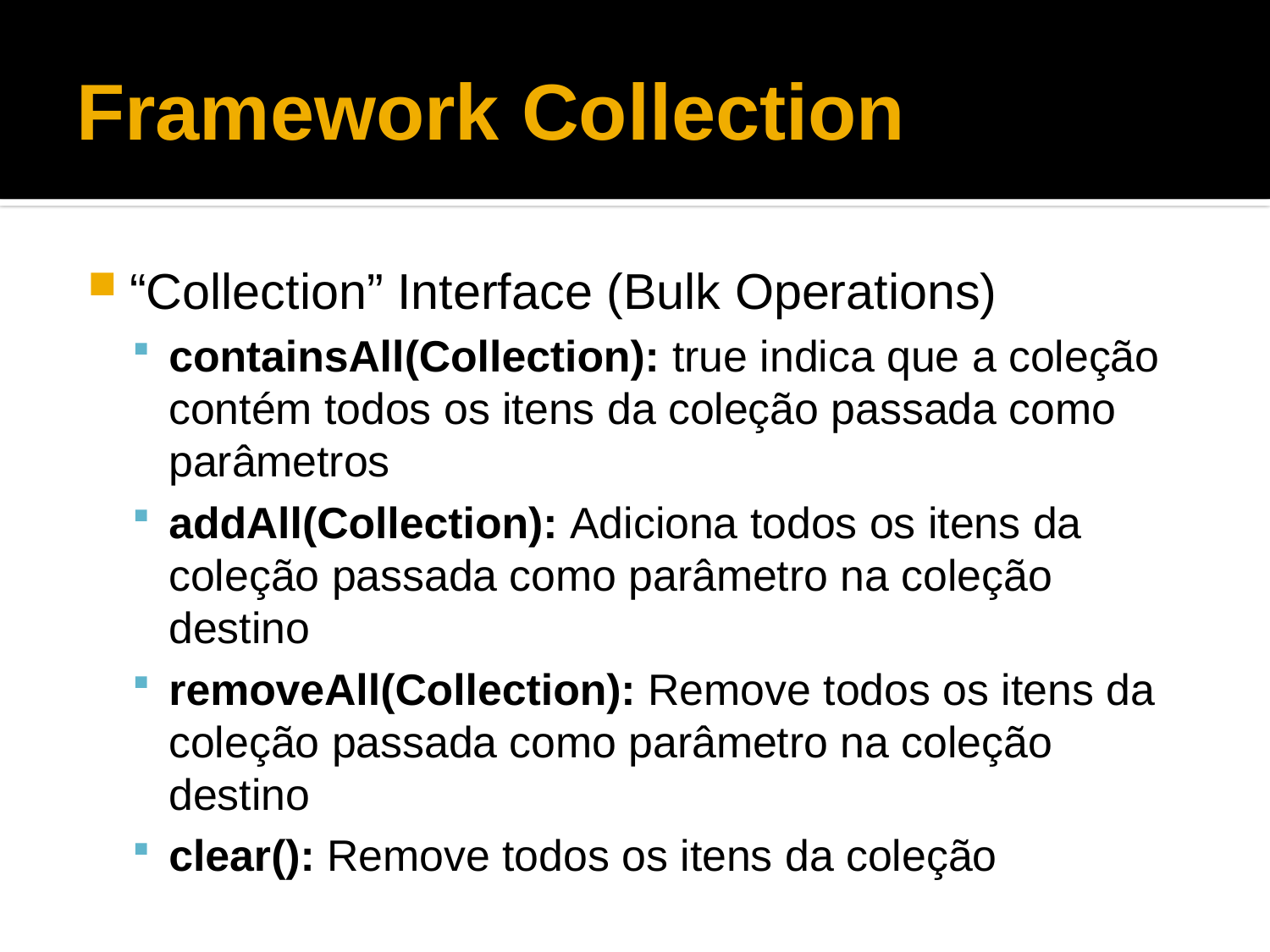

# Framework Collection
“Collection” Interface (Bulk Operations)
containsAll(Collection): true indica que a coleção contém todos os itens da coleção passada como parâmetros
addAll(Collection): Adiciona todos os itens da coleção passada como parâmetro na coleção destino
removeAll(Collection): Remove todos os itens da coleção passada como parâmetro na coleção destino
clear(): Remove todos os itens da coleção